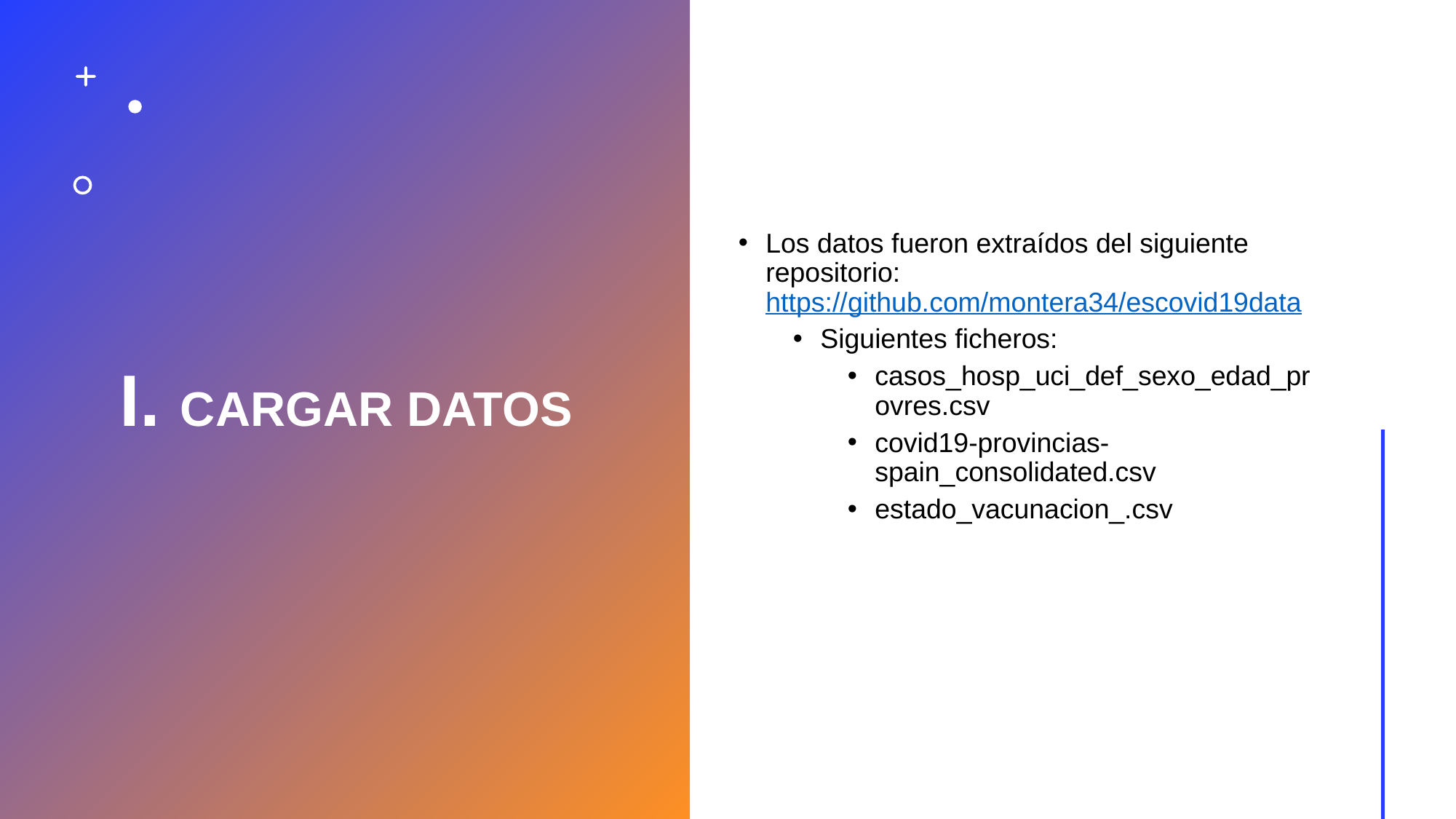

# I. Cargar Datos
Los datos fueron extraídos del siguiente repositorio: https://github.com/montera34/escovid19data
Siguientes ficheros:
casos_hosp_uci_def_sexo_edad_provres.csv
covid19-provincias-spain_consolidated.csv
estado_vacunacion_.csv